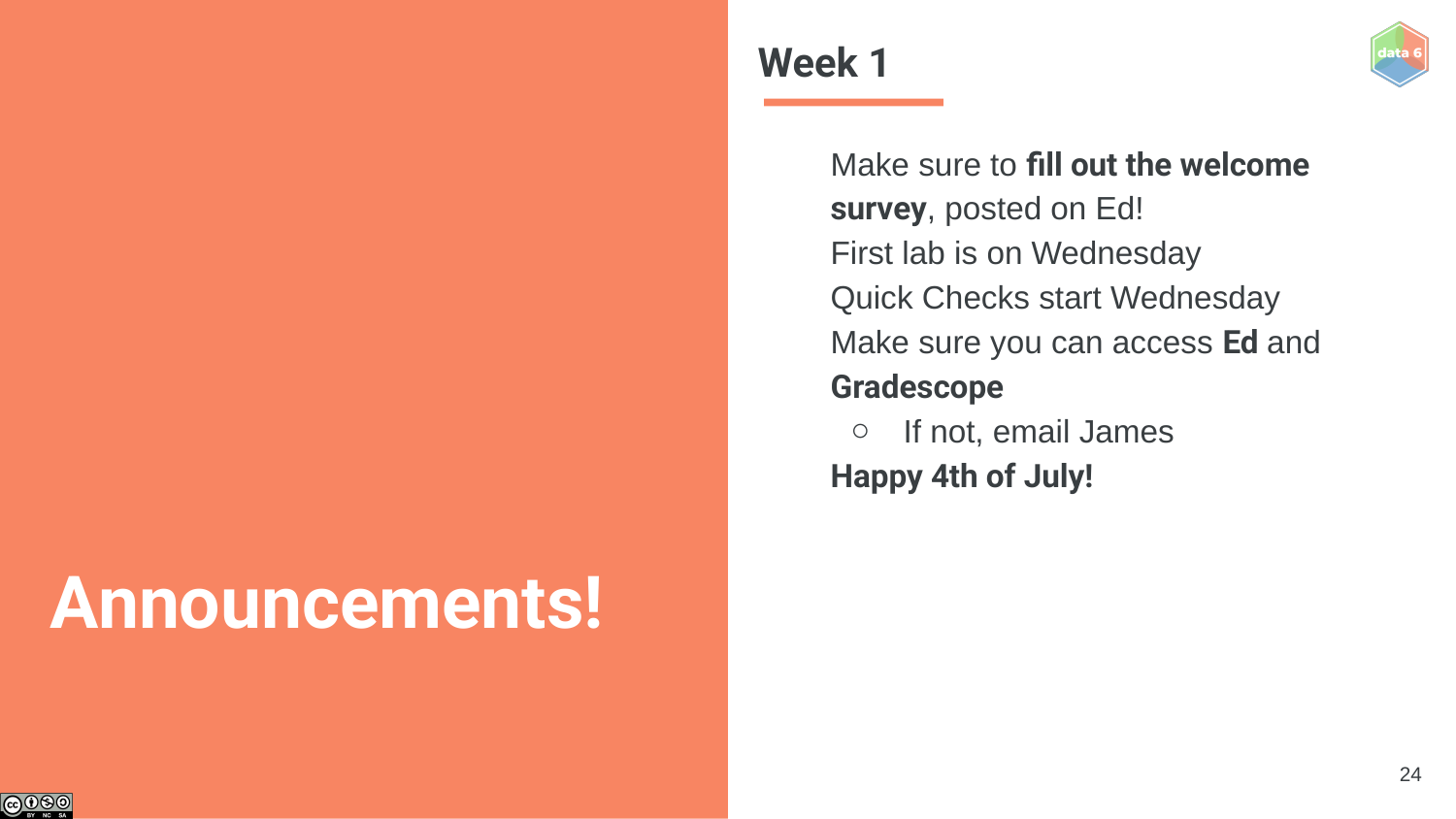

# Week 1
Make sure to fill out the welcome survey, posted on Ed!
First lab is on Wednesday
Quick Checks start Wednesday
Make sure you can access Ed and Gradescope
If not, email James
Happy 4th of July!
Announcements!

24